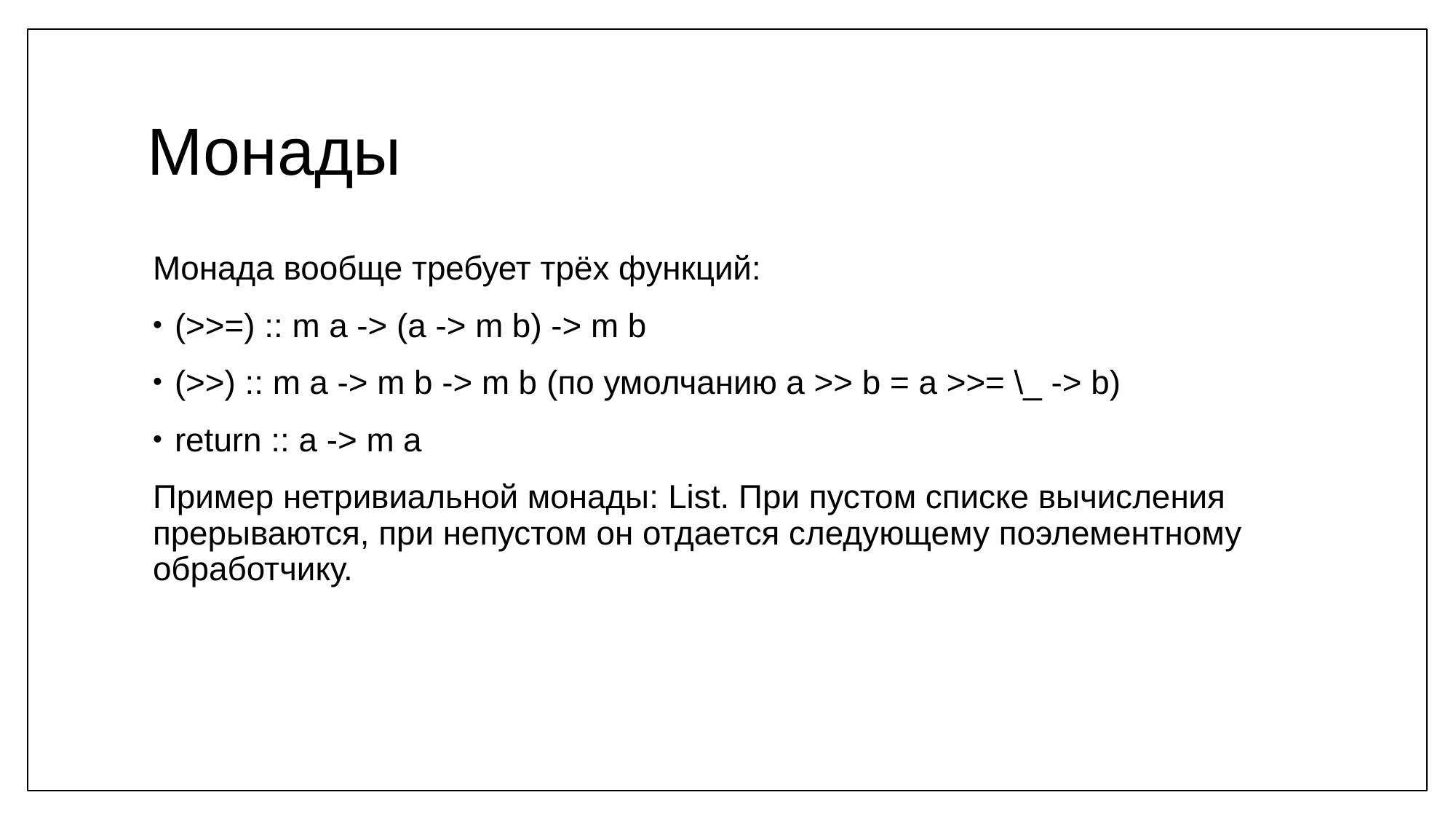

# Монады
Монада вообще требует трёх функций:
(>>=) :: m a -> (a -> m b) -> m b
(>>) :: m a -> m b -> m b (по умолчанию a >> b = a >>= \_ -> b)
return :: a -> m a
Пример нетривиальной монады: List. При пустом списке вычисления прерываются, при непустом он отдается следующему поэлементному обработчику.